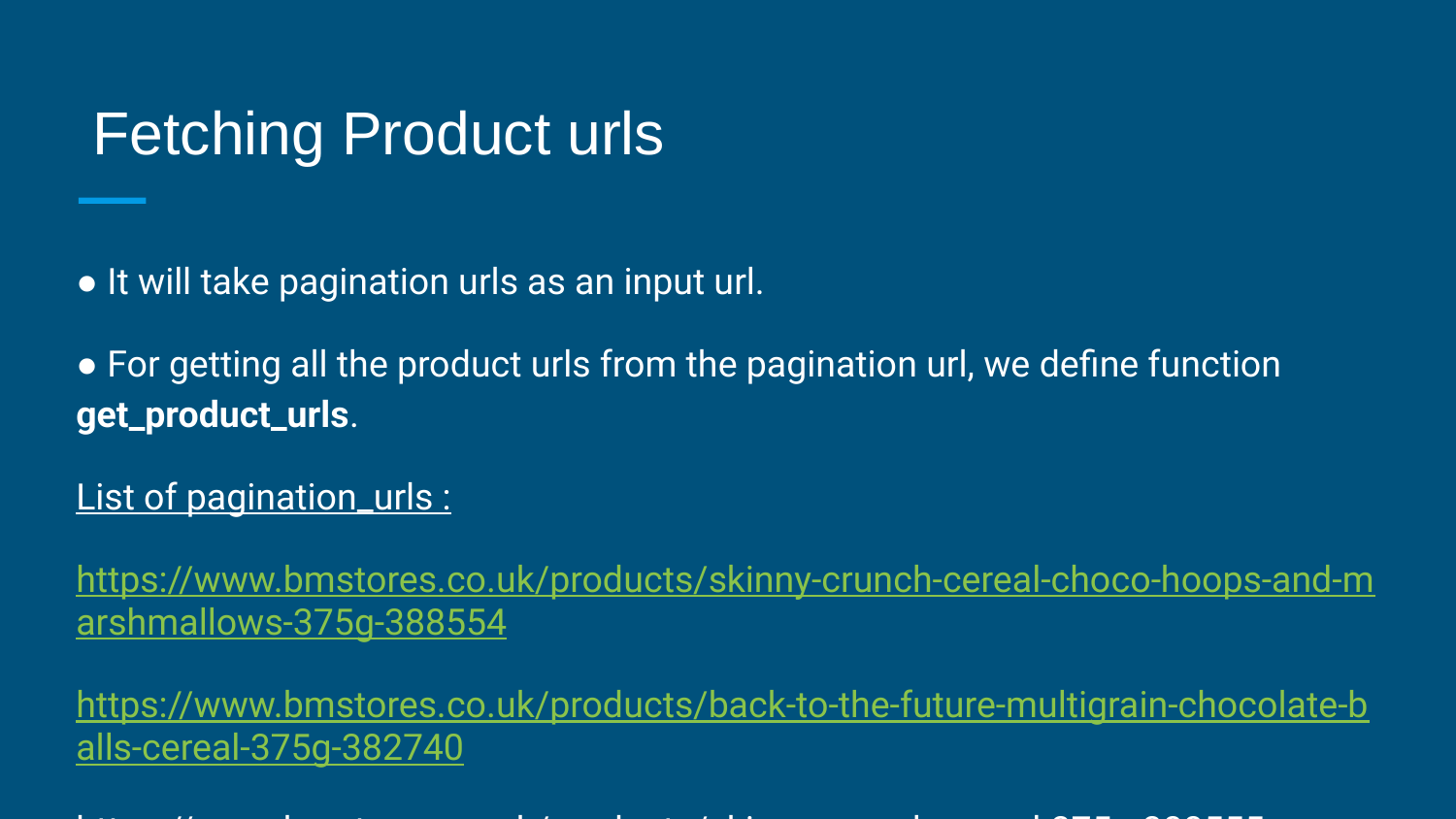

Fetching Product urls
● It will take pagination urls as an input url.
● For getting all the product urls from the pagination url, we define function get_product_urls.
List of pagination_urls :
https://www.bmstores.co.uk/products/skinny-crunch-cereal-choco-hoops-and-marshmallows-375g-388554
https://www.bmstores.co.uk/products/back-to-the-future-multigrain-chocolate-balls-cereal-375g-382740
https://www.bmstores.co.uk/products/skinny-crunch-cereal-375g-388555